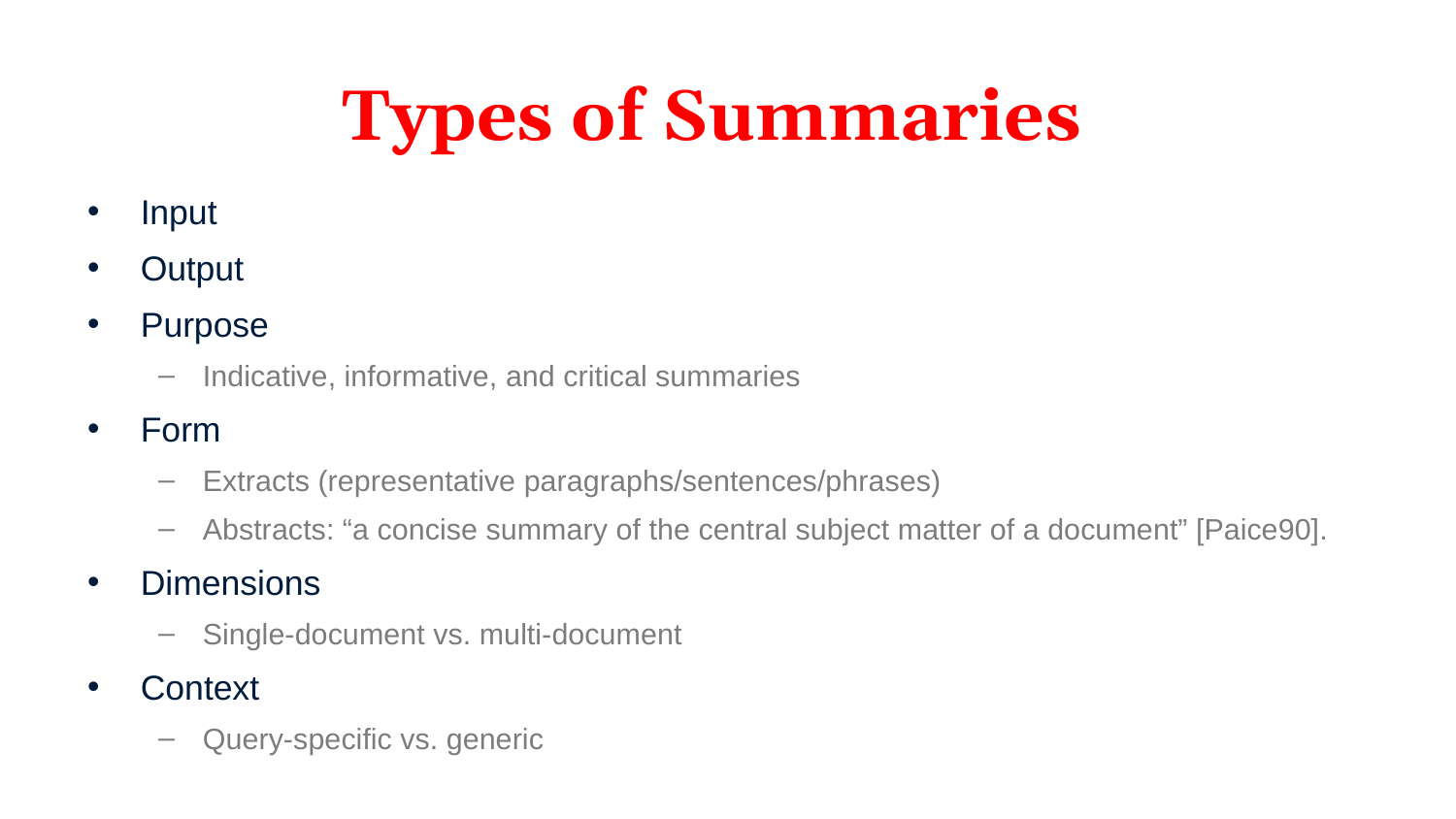

# Types of Summaries
Input
Output
Purpose
Indicative, informative, and critical summaries
Form
Extracts (representative paragraphs/sentences/phrases)
Abstracts: “a concise summary of the central subject matter of a document” [Paice90].
Dimensions
Single-document vs. multi-document
Context
Query-specific vs. generic